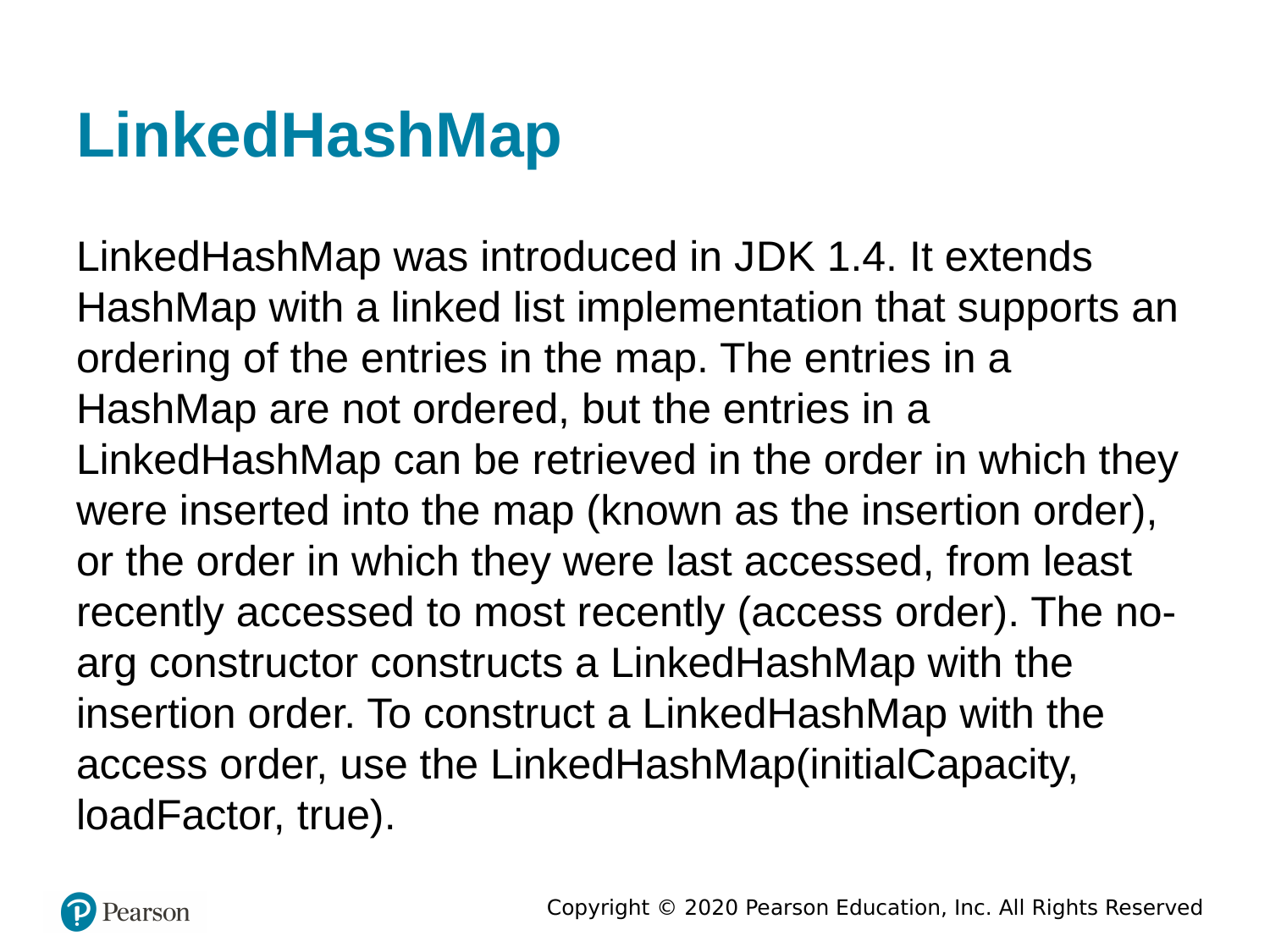

# LinkedHashMap
LinkedHashMap was introduced in J D K 1.4. It extends HashMap with a linked list implementation that supports an ordering of the entries in the map. The entries in a HashMap are not ordered, but the entries in a LinkedHashMap can be retrieved in the order in which they were inserted into the map (known as the insertion order), or the order in which they were last accessed, from least recently accessed to most recently (access order). The no-arg constructor constructs a LinkedHashMap with the insertion order. To construct a LinkedHashMap with the access order, use the LinkedHashMap(initialCapacity, loadFactor, true).